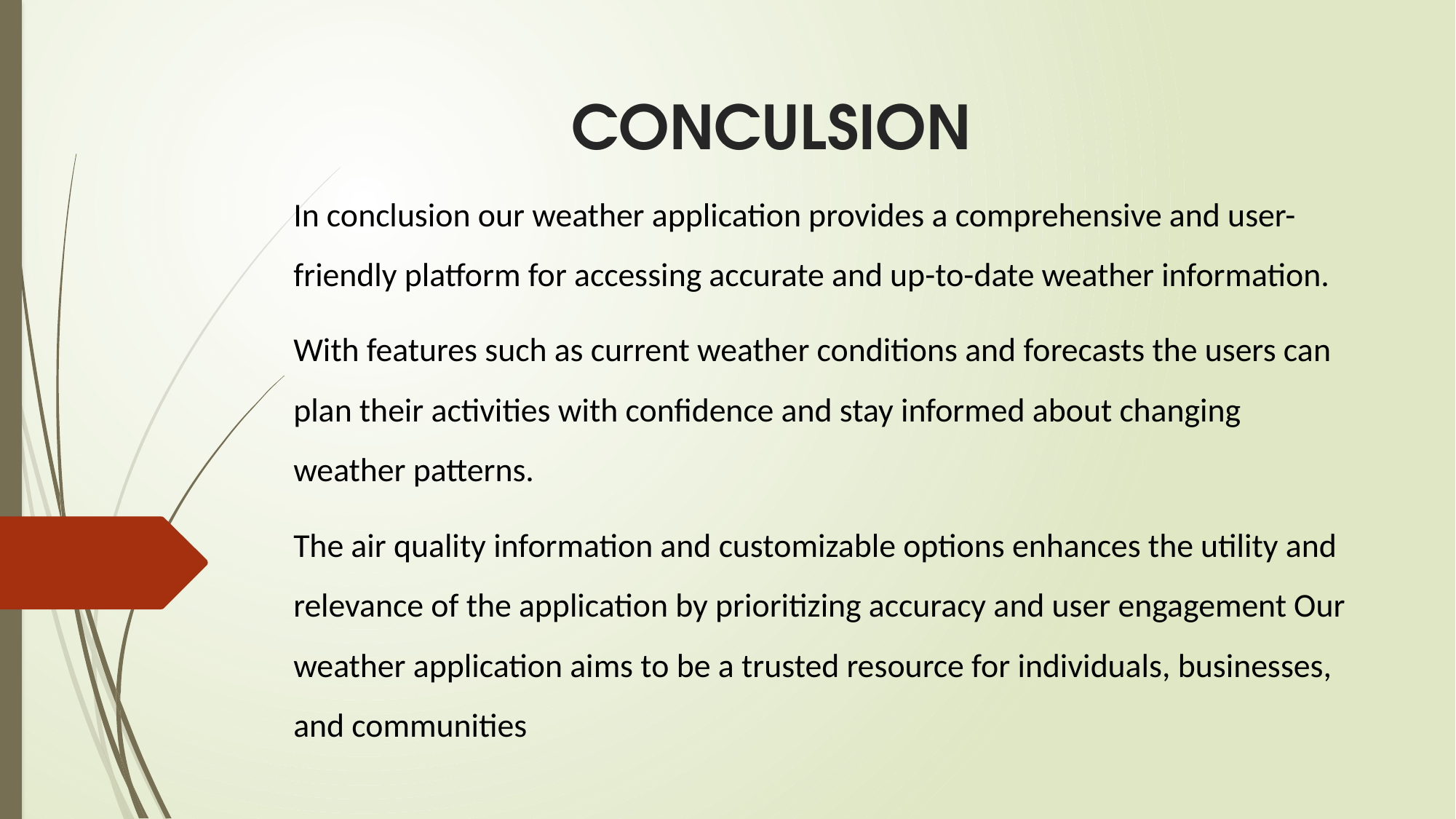

# CONCULSION
In conclusion our weather application provides a comprehensive and user-friendly platform for accessing accurate and up-to-date weather information.
With features such as current weather conditions and forecasts the users can plan their activities with confidence and stay informed about changing weather patterns.
The air quality information and customizable options enhances the utility and relevance of the application by prioritizing accuracy and user engagement Our weather application aims to be a trusted resource for individuals, businesses, and communities